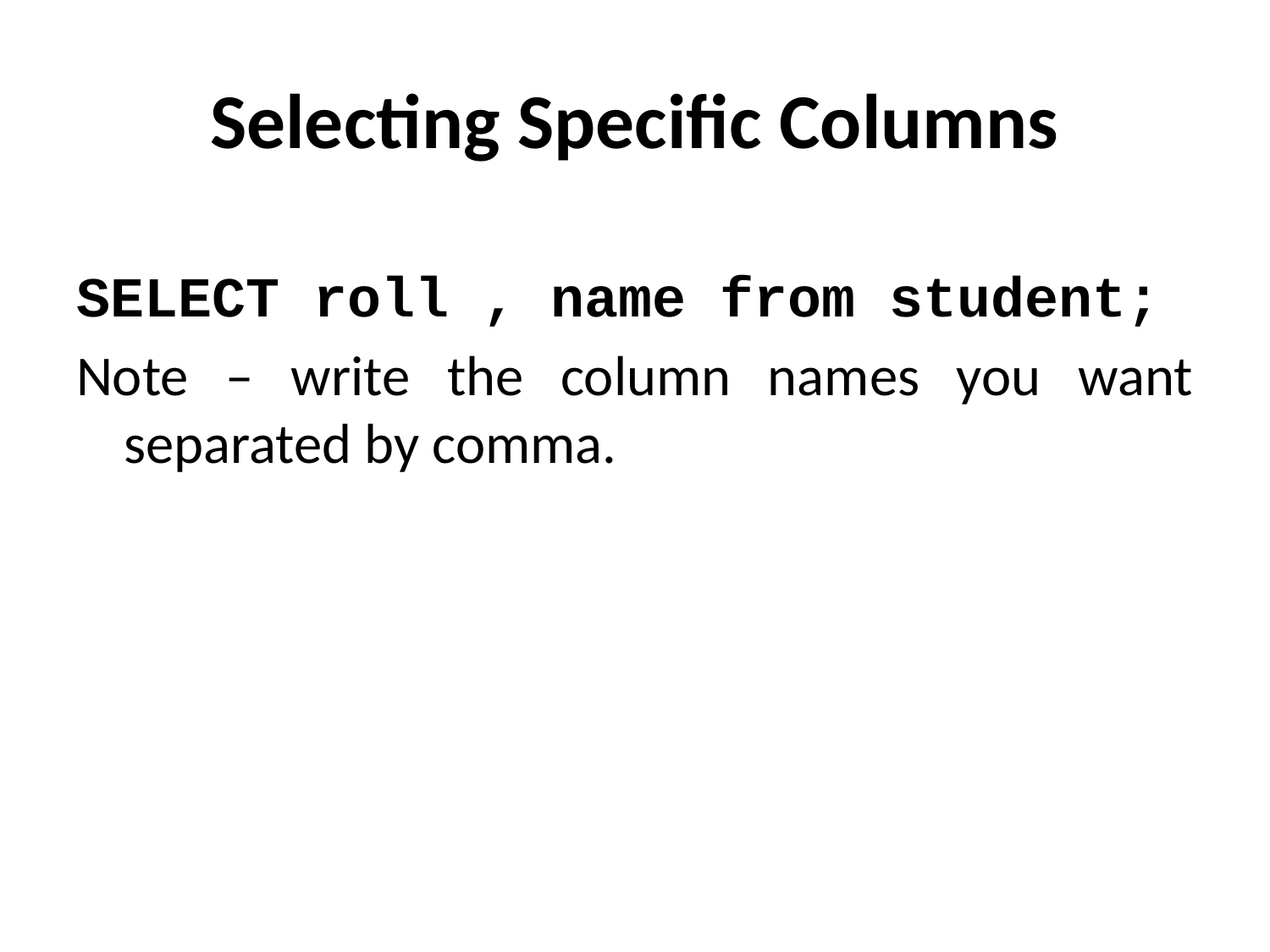

# Selecting Specific Columns
SELECT roll , name from student;
Note – write the column names you want separated by comma.